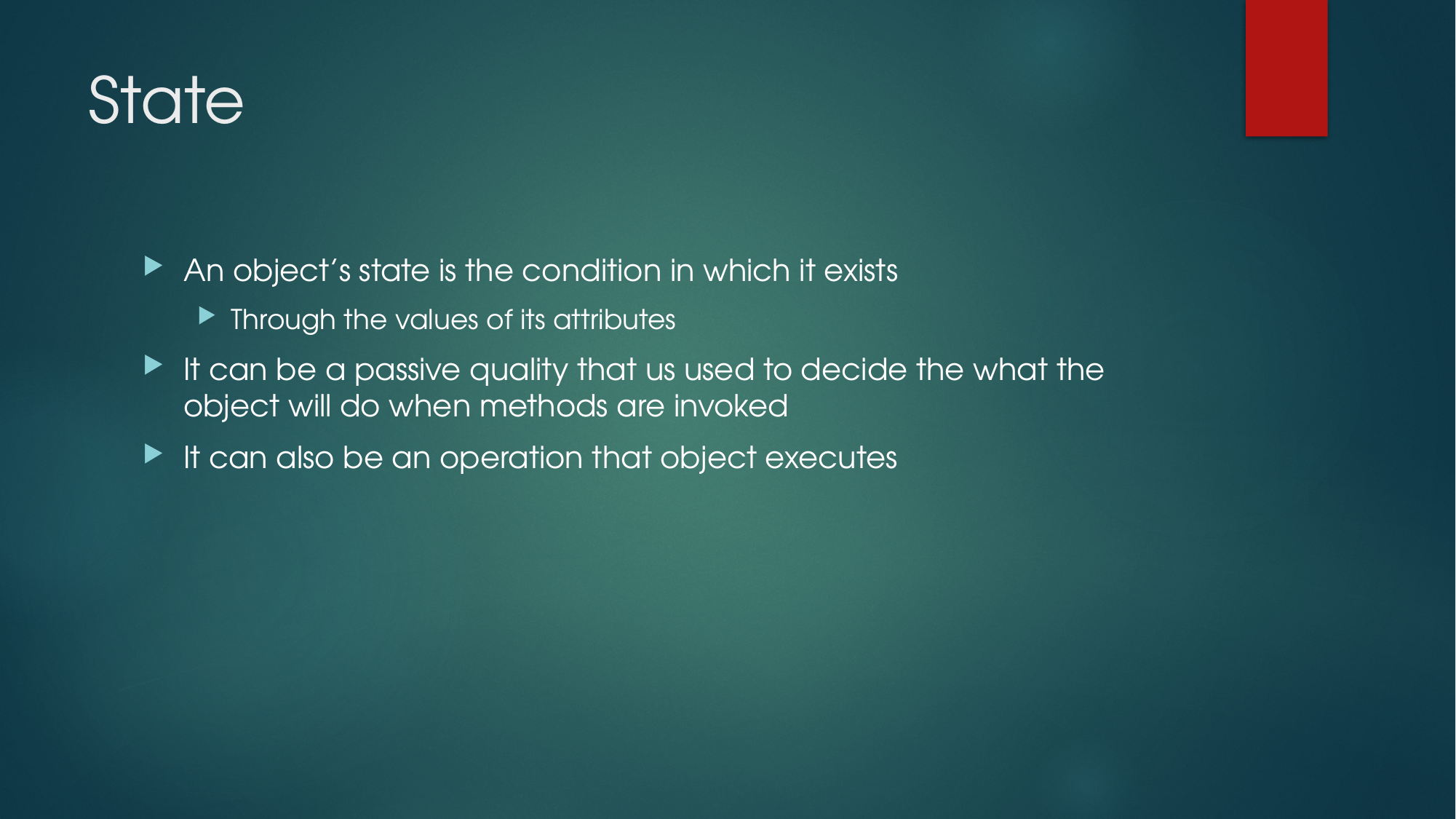

# State
An object’s state is the condition in which it exists
Through the values of its attributes
It can be a passive quality that us used to decide the what the object will do when methods are invoked
It can also be an operation that object executes